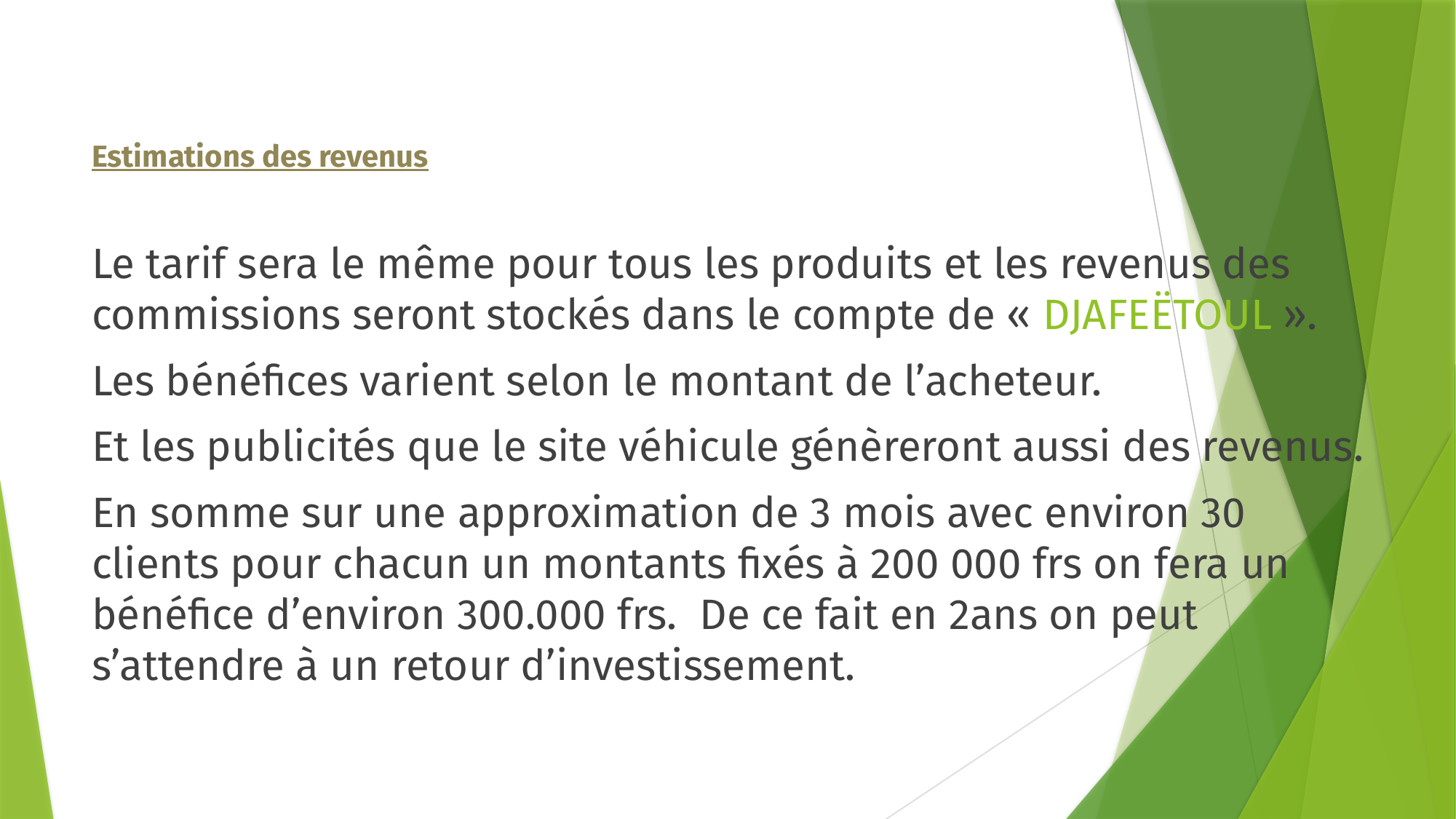

#
Estimations des revenus

Le tarif sera le même pour tous les produits et les revenus des commissions seront stockés dans le compte de « DJAFEËTOUL ».
Les bénéfices varient selon le montant de l’acheteur.
Et les publicités que le site véhicule génèreront aussi des revenus.
En somme sur une approximation de 3 mois avec environ 30 clients pour chacun un montants fixés à 200 000 frs on fera un bénéfice d’environ 300.000 frs.  De ce fait en 2ans on peut s’attendre à un retour d’investissement.